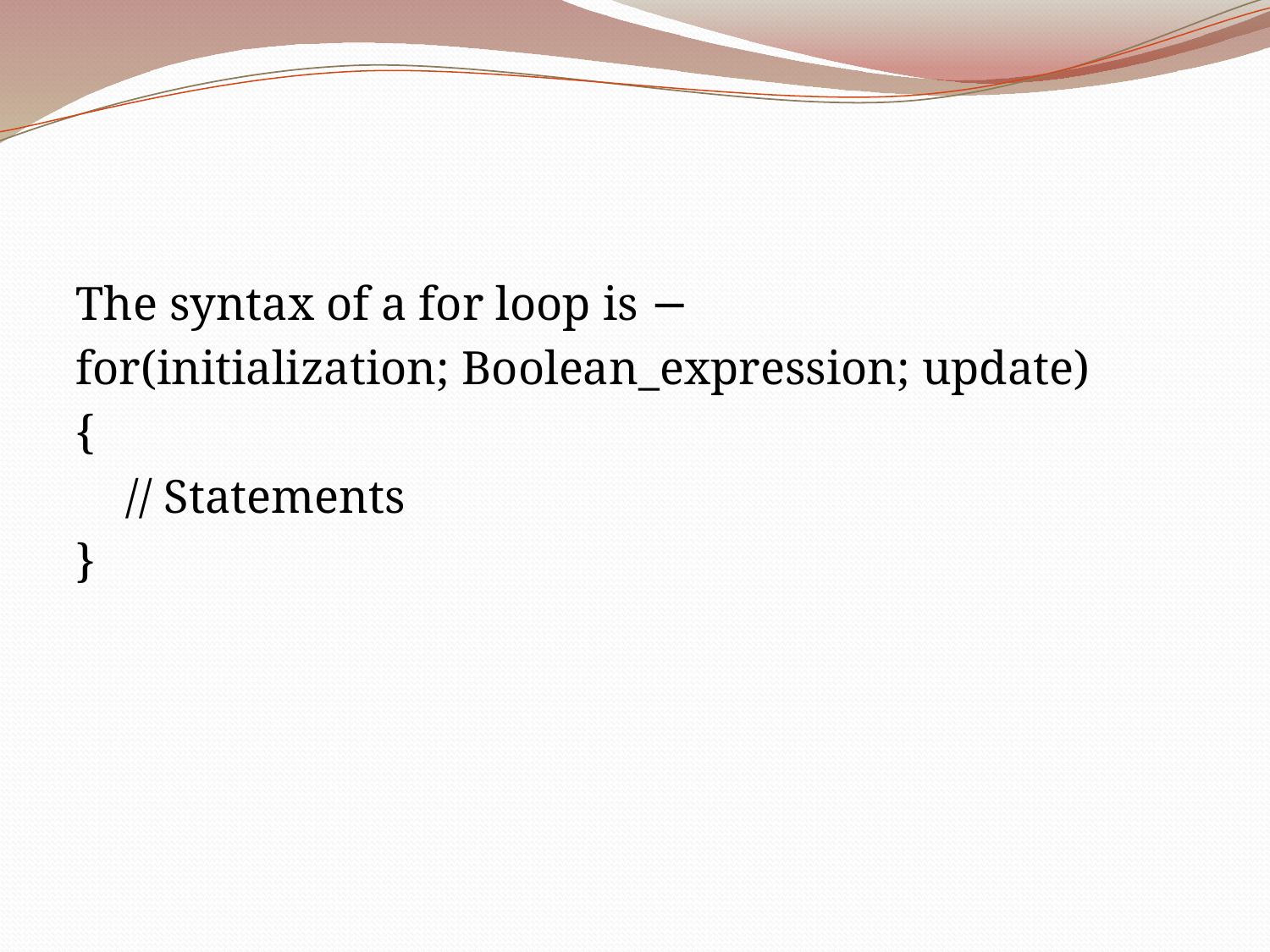

The syntax of a for loop is −
for(initialization; Boolean_expression; update)
{
	 // Statements
}